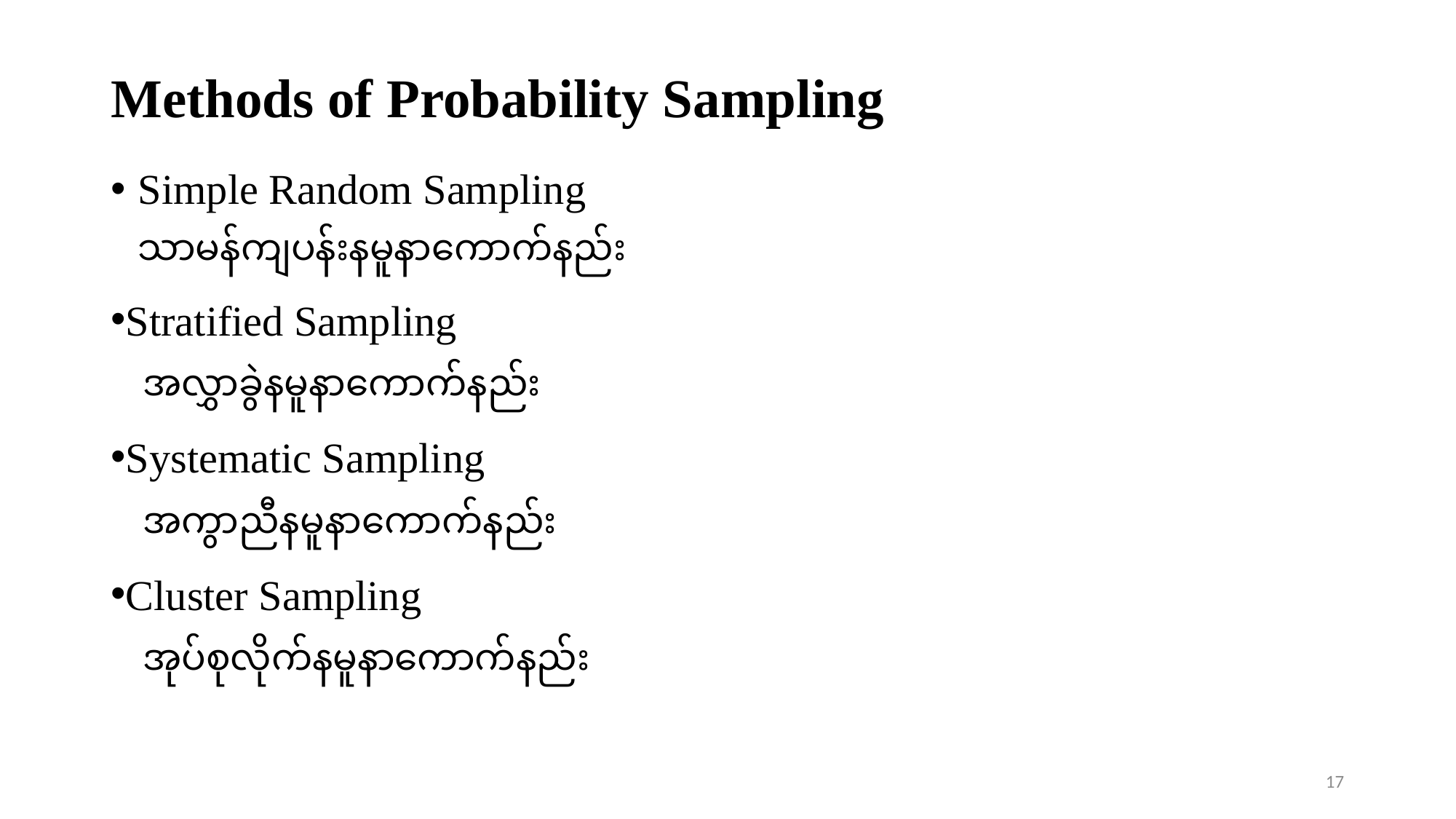

# Methods of Probability Sampling
Simple Random Sampling
   သာမန်ကျပန်းနမူနာကောက်နည်း
Stratified Sampling
   အလွှာခွဲနမူနာကောက်နည်း
Systematic Sampling
   အကွာညီနမူနာကောက်နည်း
Cluster Sampling
   အုပ်စုလိုက်နမူနာကောက်နည်း

17